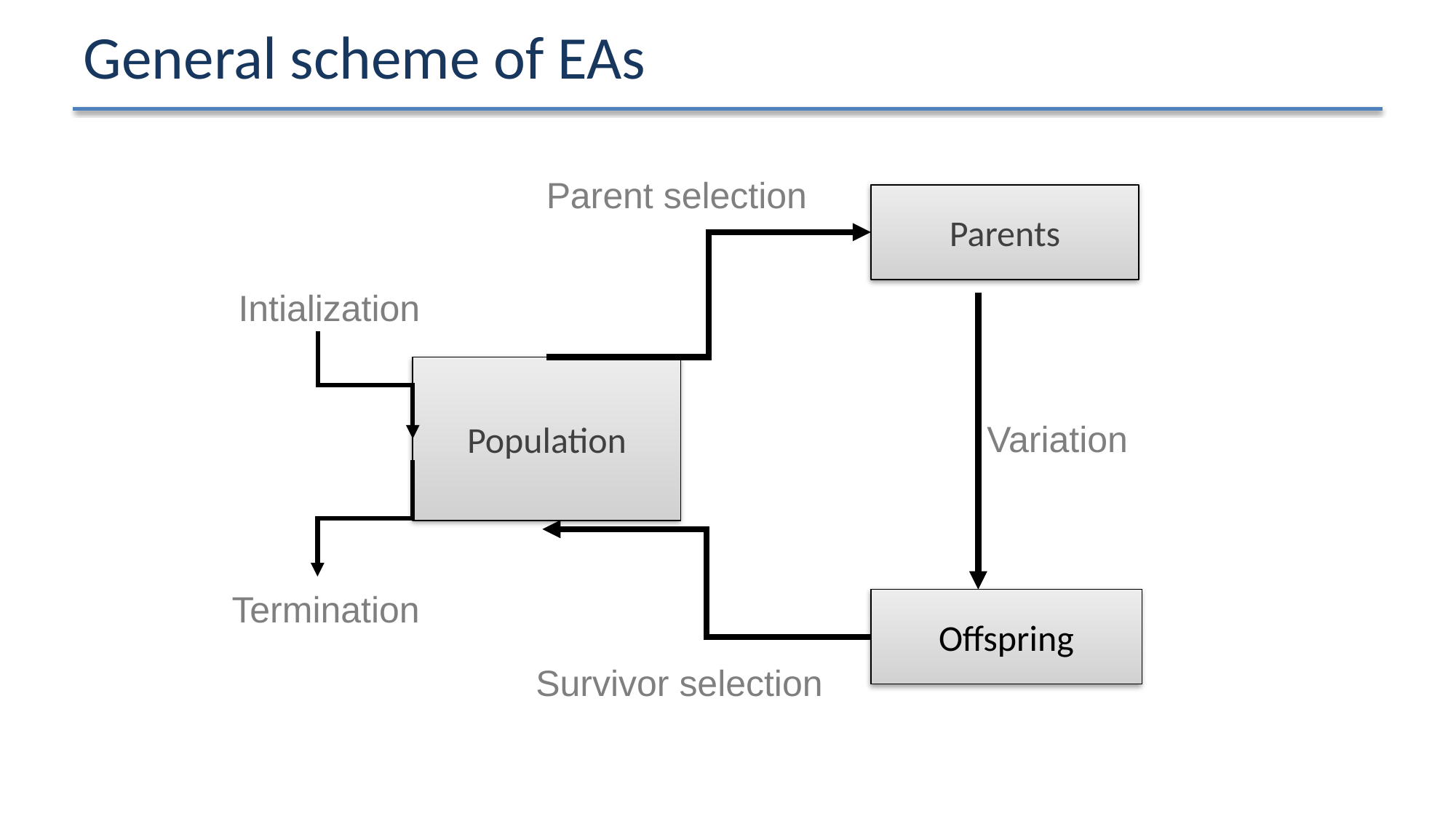

# General scheme of EAs
Parent selection
Parents
Intialization
Variation
Offspring
Population
Termination
Survivor selection